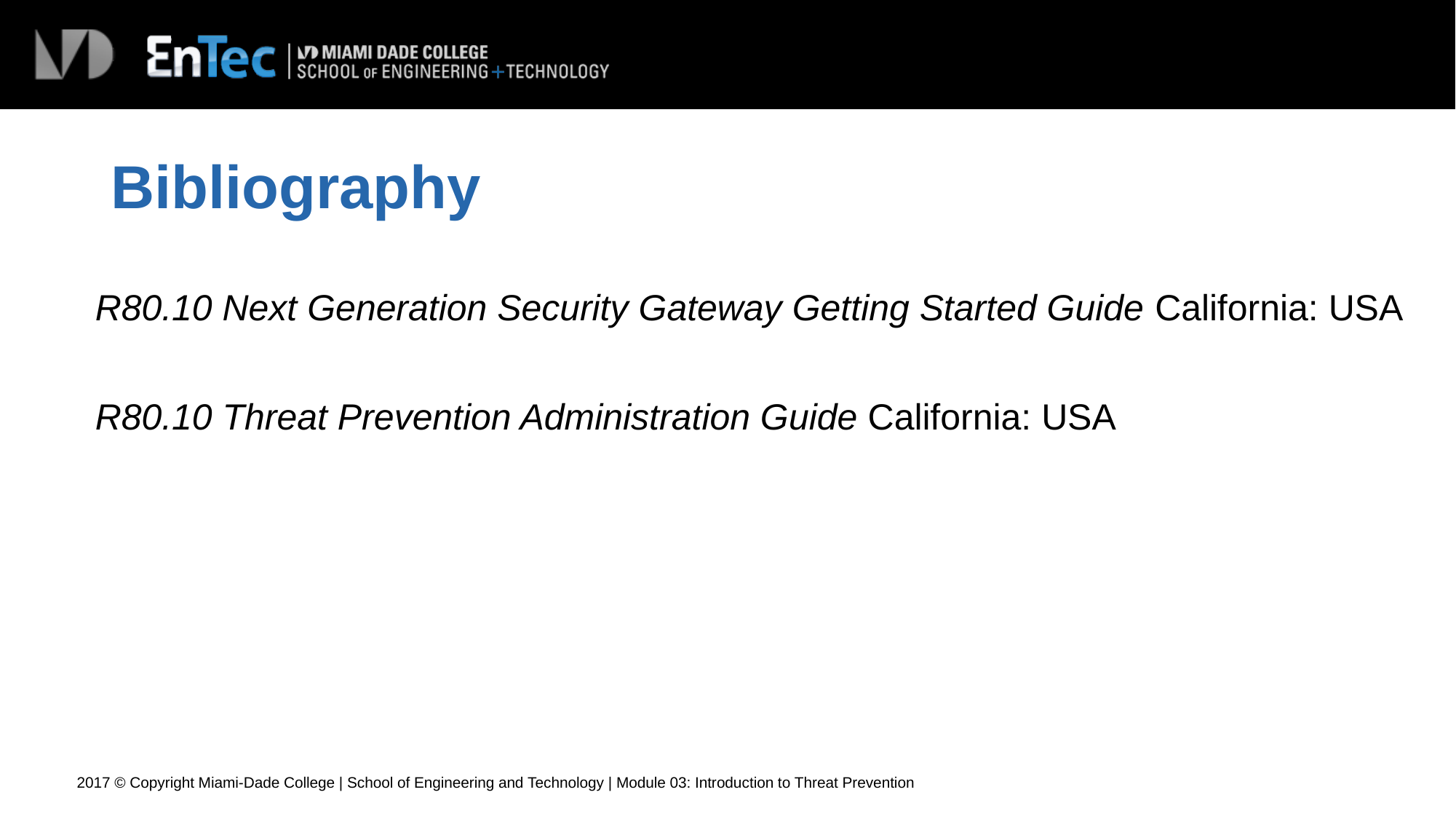

# Bibliography
R80.10 Next Generation Security Gateway Getting Started Guide California: USA

R80.10 Threat Prevention Administration Guide California: USA